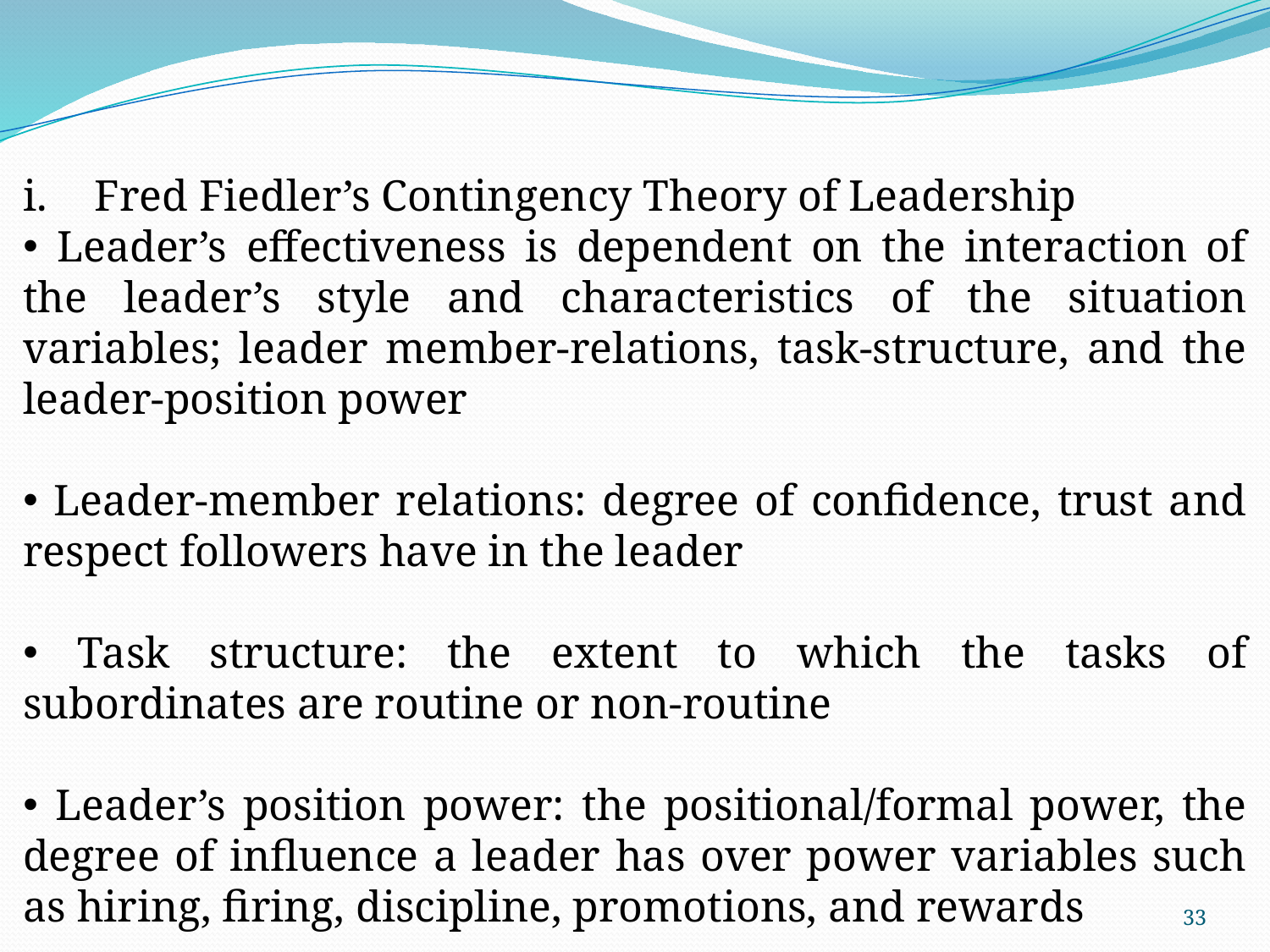

Fred Fiedler’s Contingency Theory of Leadership
 Leader’s effectiveness is dependent on the interaction of the leader’s style and characteristics of the situation variables; leader member-relations, task-structure, and the leader-position power

 Leader-member relations: degree of confidence, trust and respect followers have in the leader

 Task structure: the extent to which the tasks of subordinates are routine or non-routine

 Leader’s position power: the positional/formal power, the degree of influence a leader has over power variables such as hiring, firing, discipline, promotions, and rewards
33